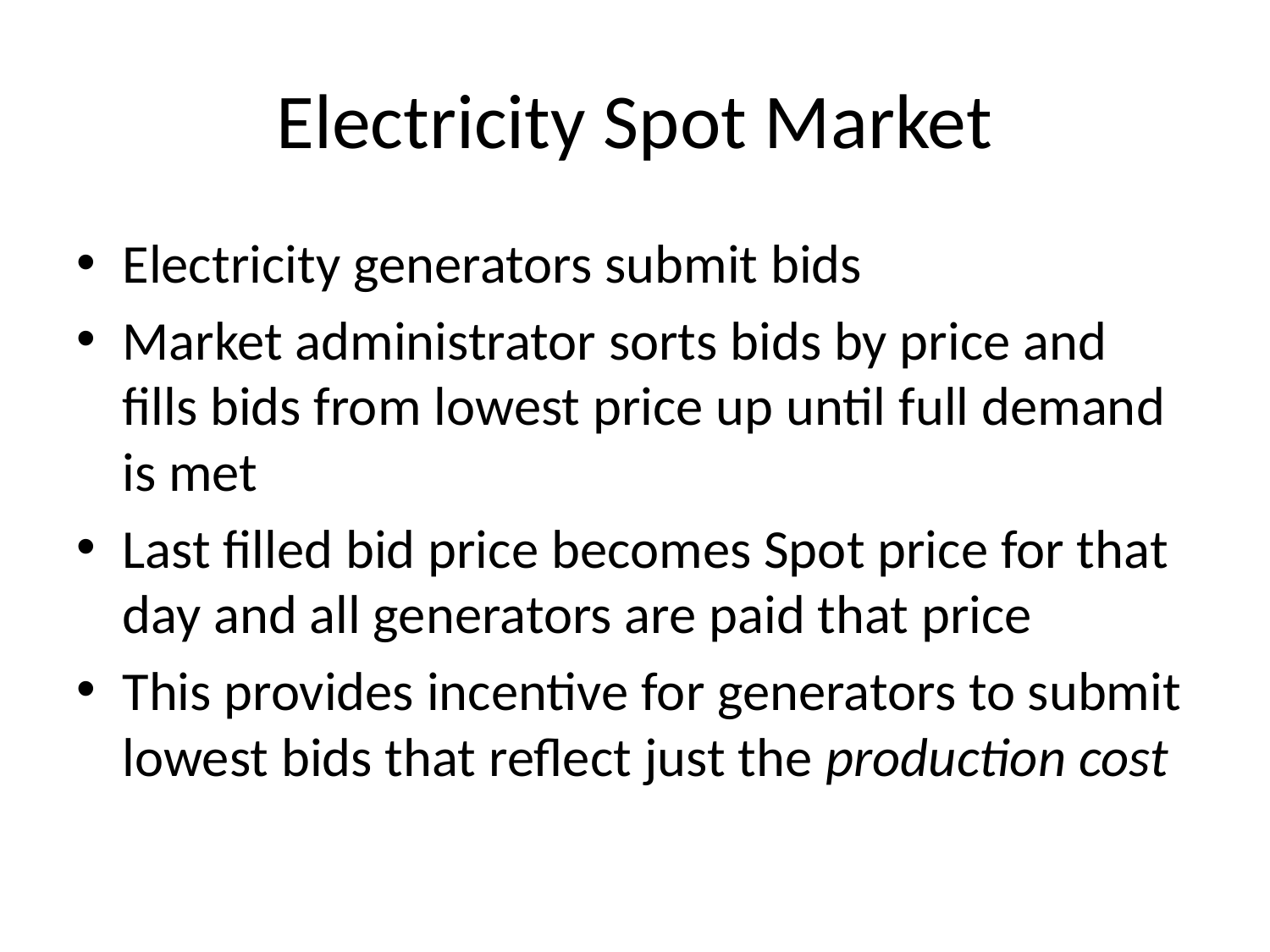

# Electricity Spot Market
Electricity generators submit bids
Market administrator sorts bids by price and fills bids from lowest price up until full demand is met
Last filled bid price becomes Spot price for that day and all generators are paid that price
This provides incentive for generators to submit lowest bids that reflect just the production cost